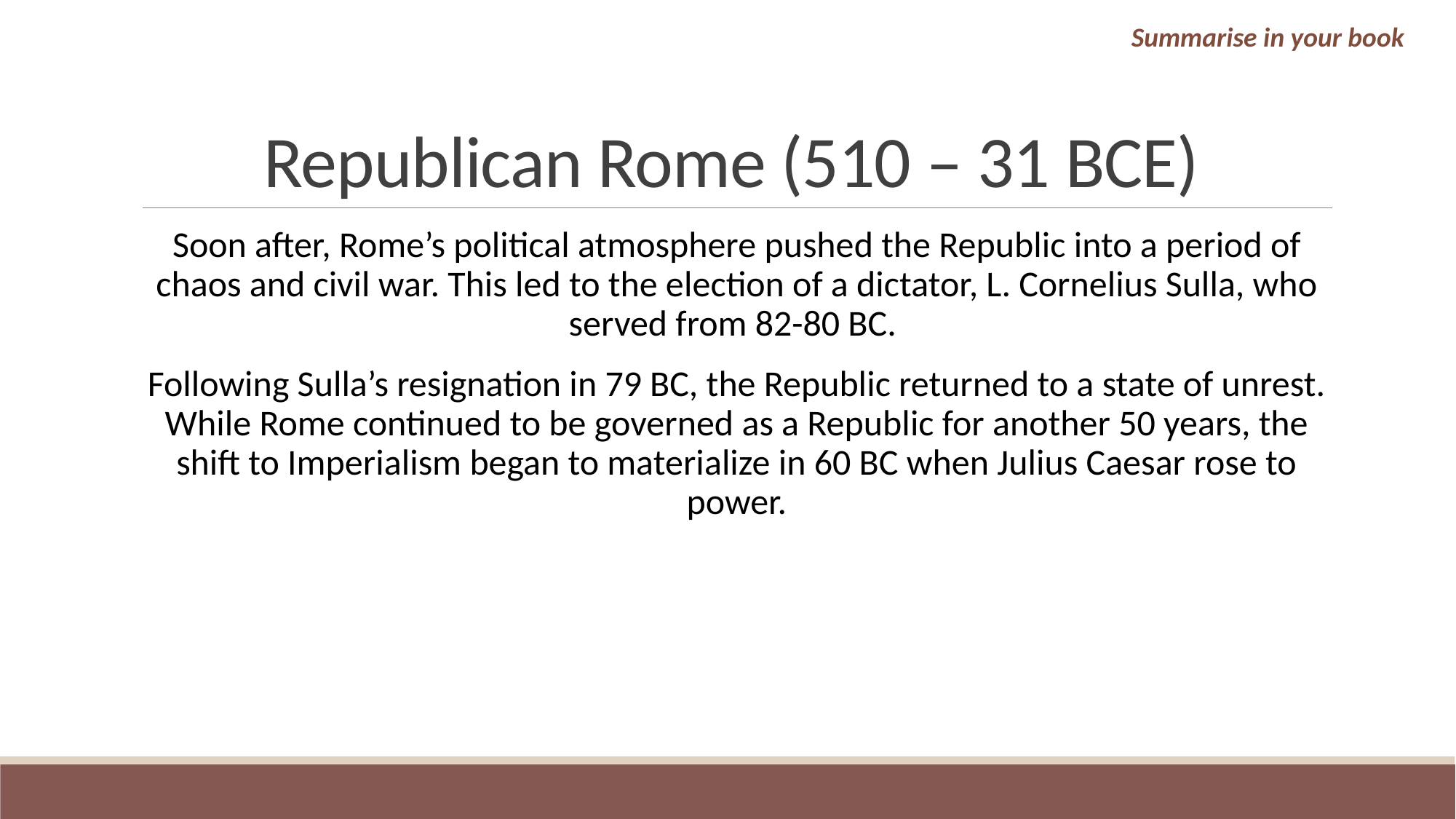

Summarise in your book
# Republican Rome (510 – 31 BCE)
Soon after, Rome’s political atmosphere pushed the Republic into a period of chaos and civil war. This led to the election of a dictator, L. Cornelius Sulla, who served from 82-80 BC.
Following Sulla’s resignation in 79 BC, the Republic returned to a state of unrest. While Rome continued to be governed as a Republic for another 50 years, the shift to Imperialism began to materialize in 60 BC when Julius Caesar rose to power.